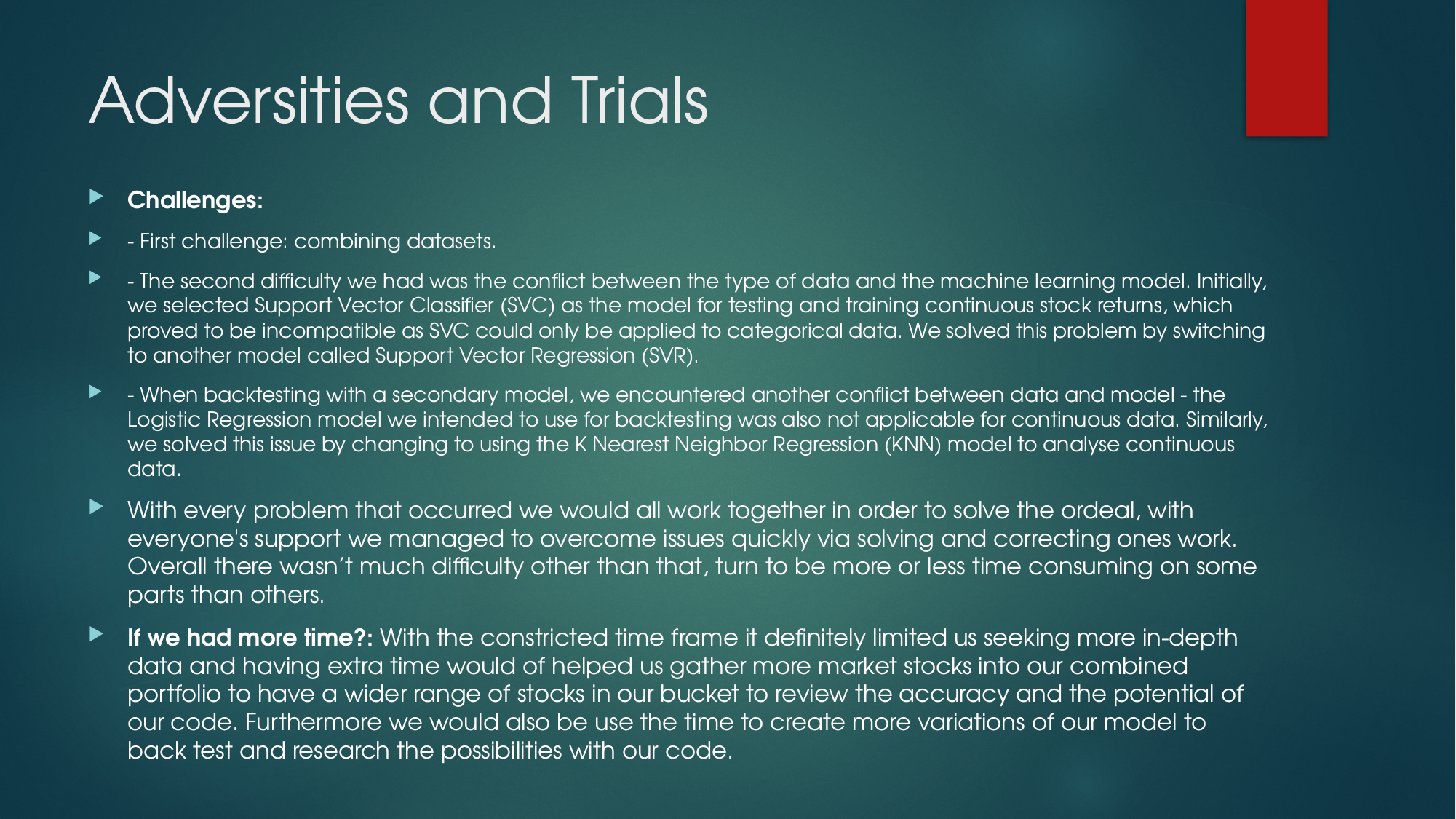

# Adversities and Trials
Challenges:
- First challenge: combining datasets.
- The second difficulty we had was the conflict between the type of data and the machine learning model. Initially, we selected Support Vector Classifier (SVC) as the model for testing and training continuous stock returns, which proved to be incompatible as SVC could only be applied to categorical data. We solved this problem by switching to another model called Support Vector Regression (SVR).
- When backtesting with a secondary model, we encountered another conflict between data and model - the Logistic Regression model we intended to use for backtesting was also not applicable for continuous data. Similarly, we solved this issue by changing to using the K Nearest Neighbor Regression (KNN) model to analyse continuous data.
With every problem that occurred we would all work together in order to solve the ordeal, with everyone's support we managed to overcome issues quickly via solving and correcting ones work. Overall there wasn’t much difficulty other than that, turn to be more or less time consuming on some parts than others.
If we had more time?: With the constricted time frame it definitely limited us seeking more in-depth data and having extra time would of helped us gather more market stocks into our combined portfolio to have a wider range of stocks in our bucket to review the accuracy and the potential of our code. Furthermore we would also be use the time to create more variations of our model to back test and research the possibilities with our code.